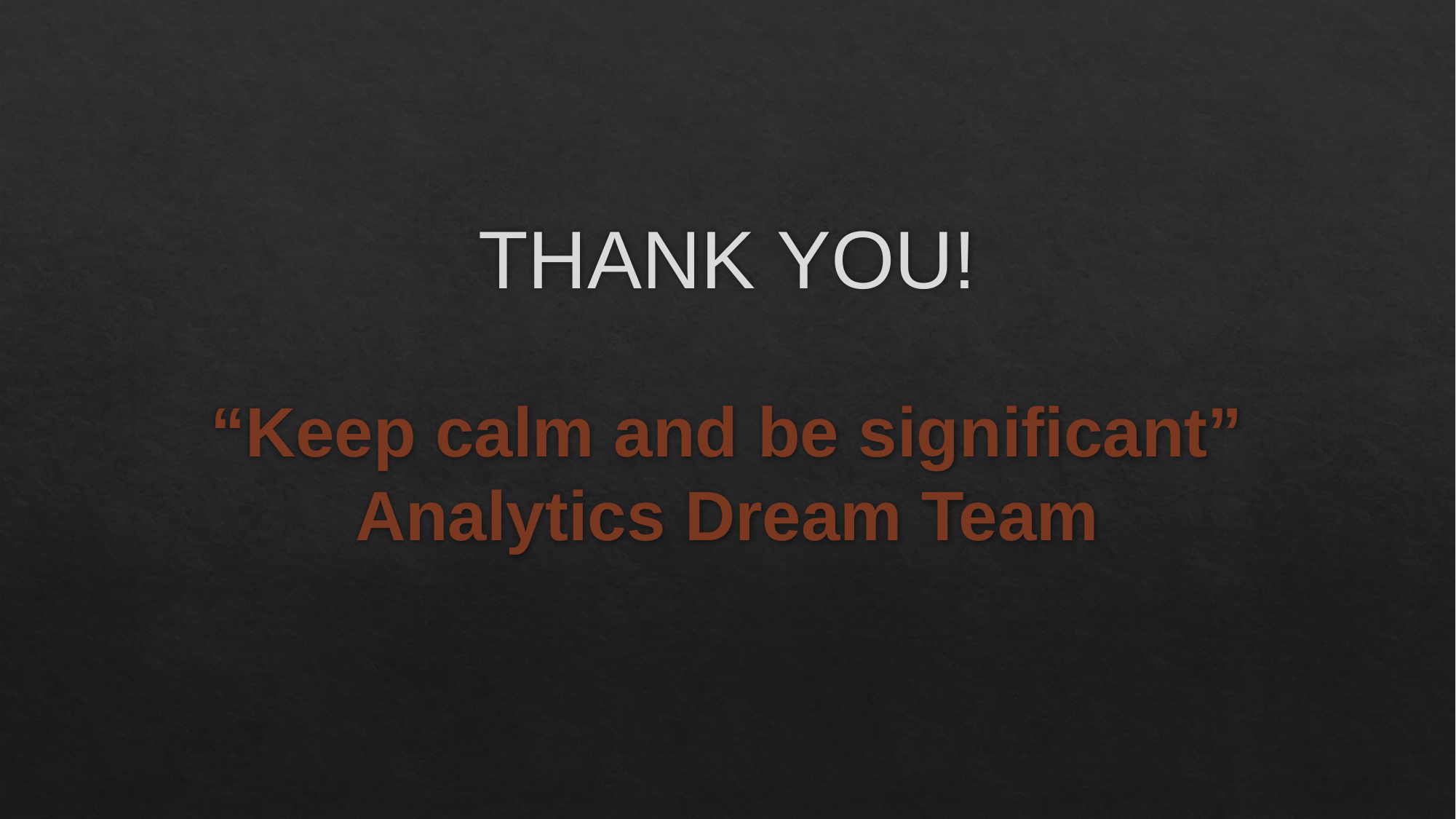

# THANK YOU!
“Keep calm and be significant”
Analytics Dream Team